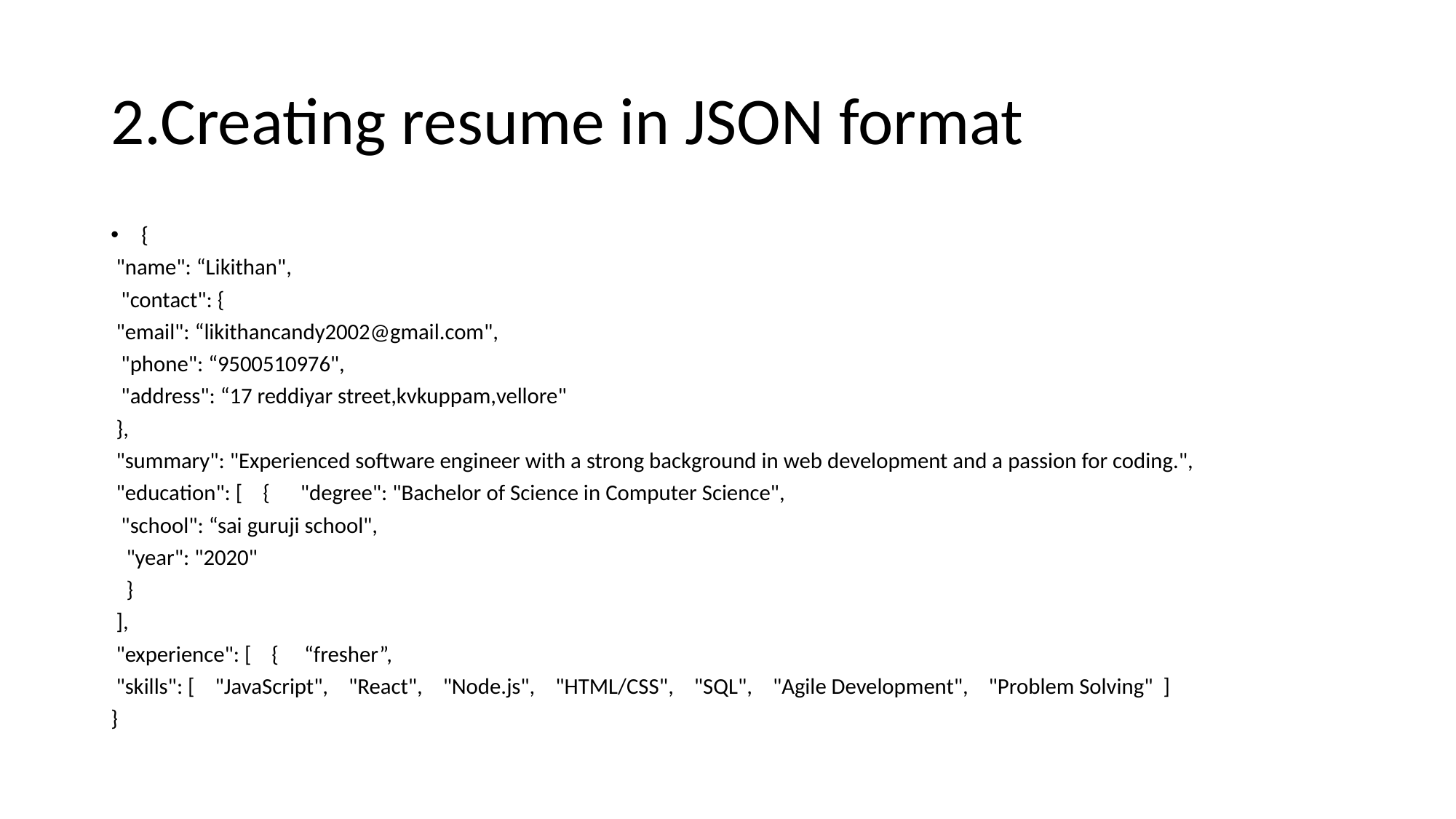

# 2.Creating resume in JSON format
{
 "name": “Likithan",
  "contact": {
 "email": “likithancandy2002@gmail.com",
  "phone": “9500510976",
  "address": “17 reddiyar street,kvkuppam,vellore"
 },
 "summary": "Experienced software engineer with a strong background in web development and a passion for coding.",
 "education": [    {      "degree": "Bachelor of Science in Computer Science",
  "school": “sai guruji school",
   "year": "2020"
   }
 ],
 "experience": [    {     “fresher”,
 "skills": [    "JavaScript",    "React",    "Node.js",    "HTML/CSS",    "SQL",    "Agile Development",    "Problem Solving"  ]
}